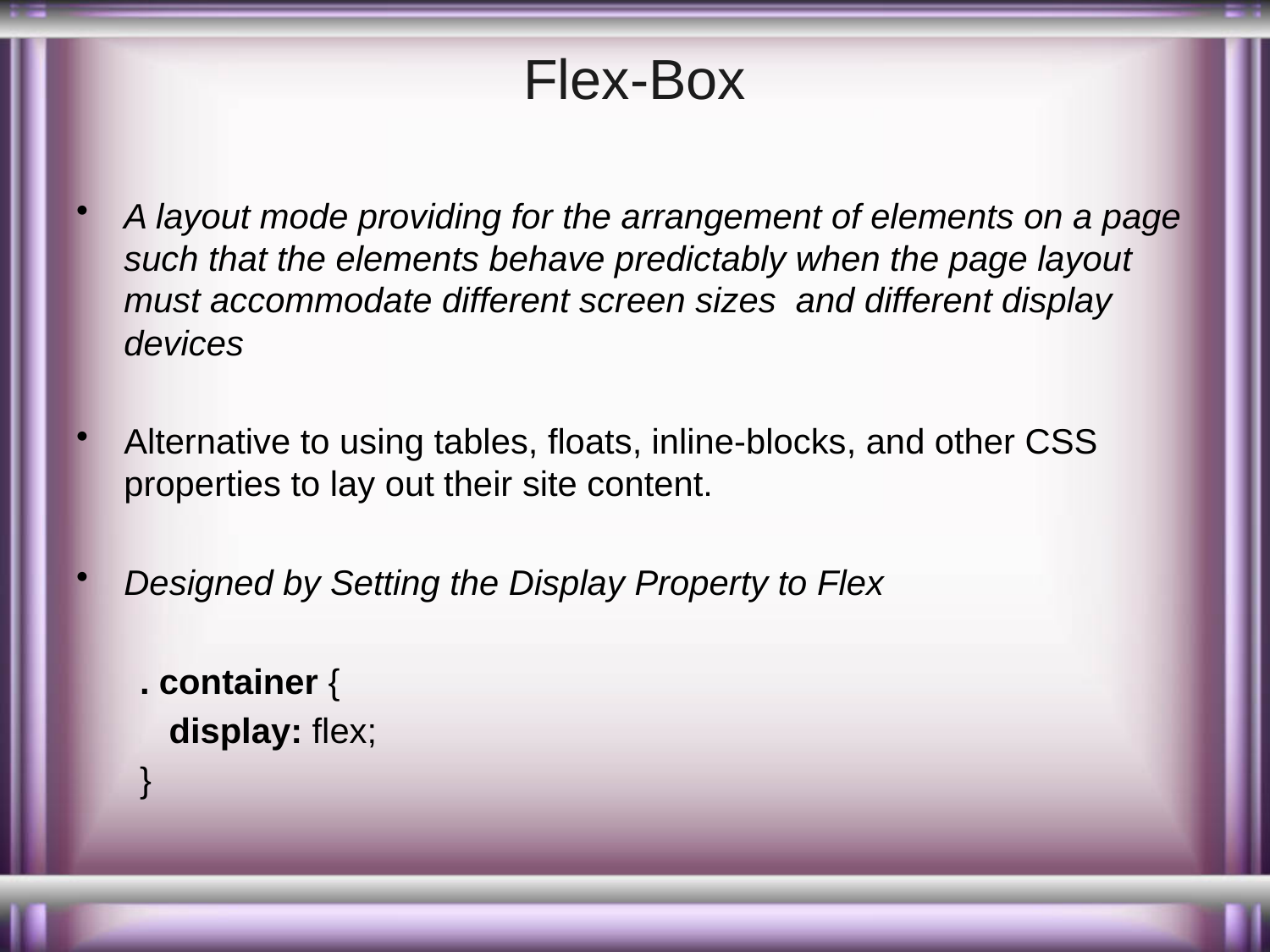

# Flex-Box

A layout mode providing for the arrangement of elements on a page such that the elements behave predictably when the page layout must accommodate different screen sizes  and different display devices

Alternative to using tables, floats, inline-blocks, and other CSS properties to lay out their site content.

Designed by Setting the Display Property to Flex

. container {
   display: flex;
}